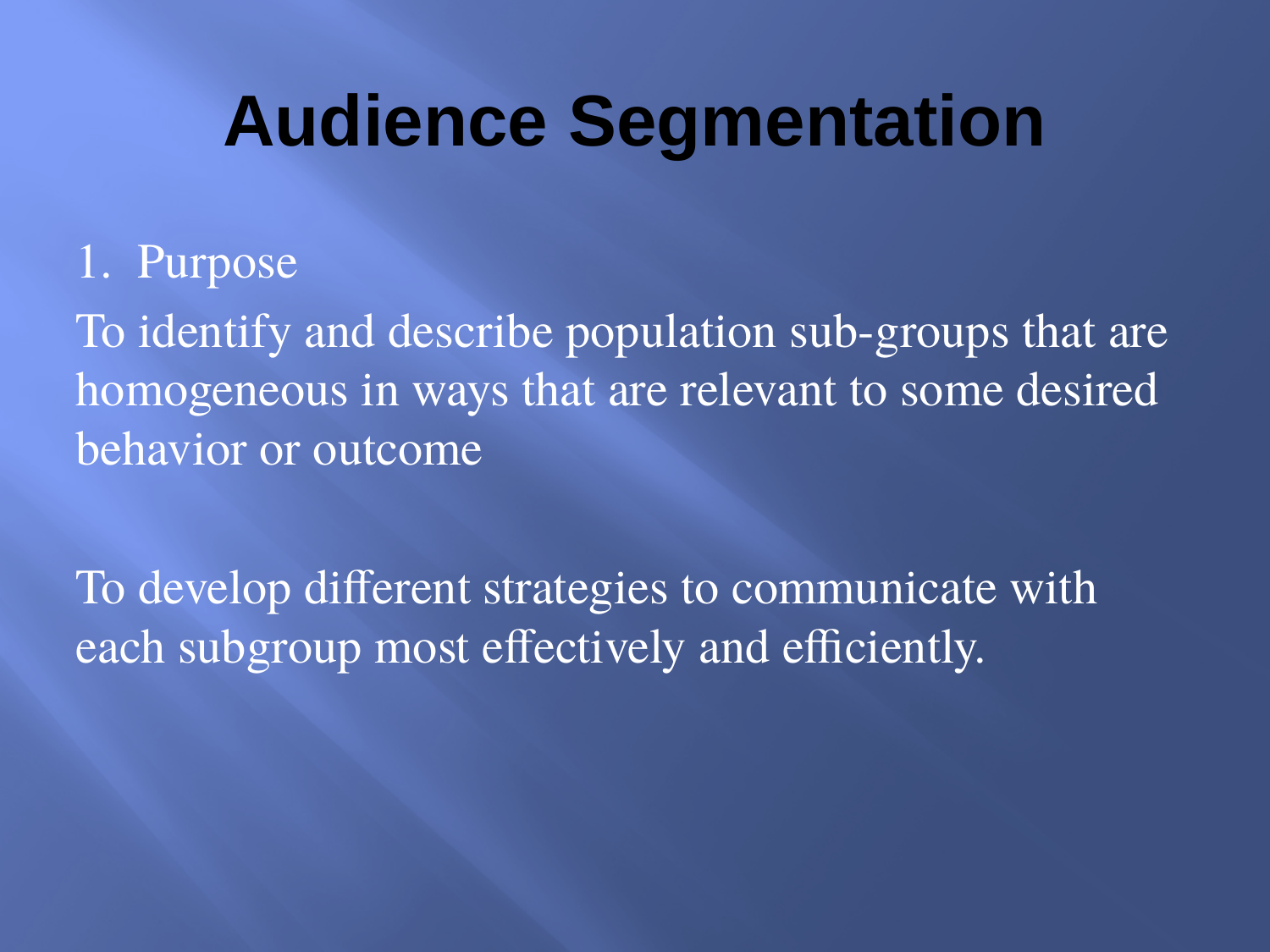

# Audience Segmentation
1.  Purpose
To identify and describe population sub-groups that are homogeneous in ways that are relevant to some desired behavior or outcome

To develop different strategies to communicate with each subgroup most effectively and efficiently.